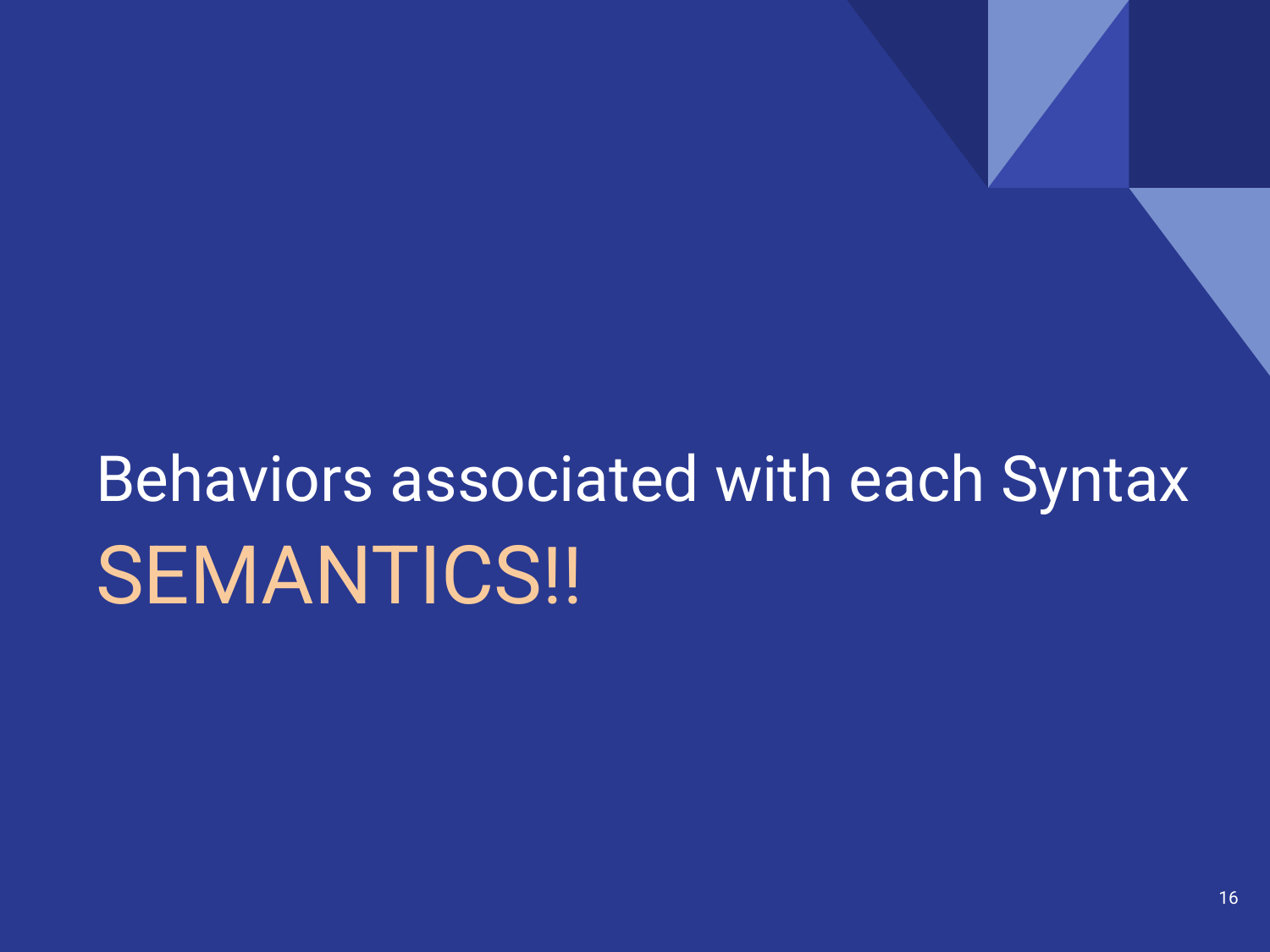

# Behaviors associated with each Syntax
SEMANTICS!!
16